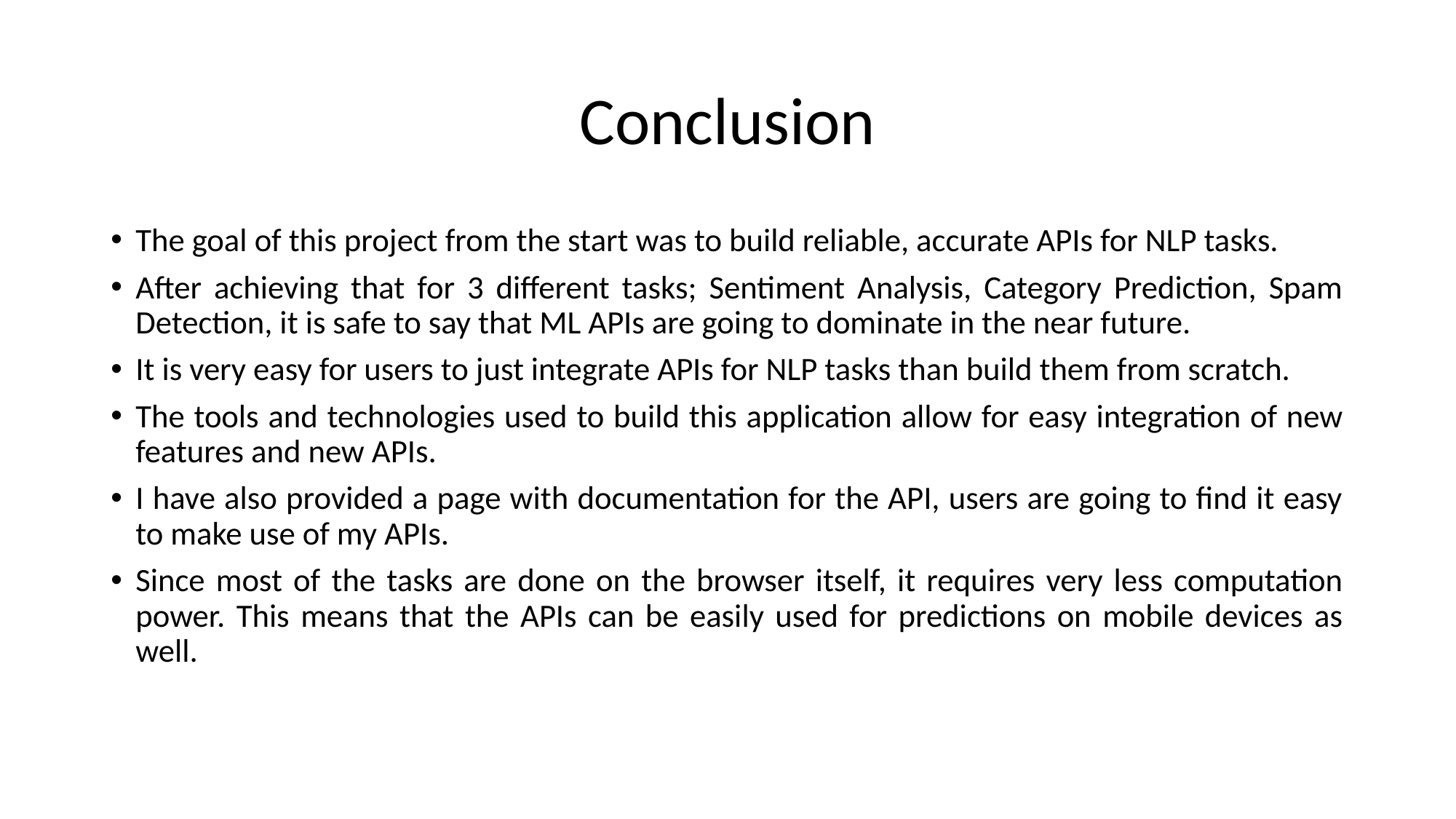

# Conclusion
The goal of this project from the start was to build reliable, accurate APIs for NLP tasks.
After achieving that for 3 different tasks; Sentiment Analysis, Category Prediction, Spam Detection, it is safe to say that ML APIs are going to dominate in the near future.
It is very easy for users to just integrate APIs for NLP tasks than build them from scratch.
The tools and technologies used to build this application allow for easy integration of new features and new APIs.
I have also provided a page with documentation for the API, users are going to find it easy to make use of my APIs.
Since most of the tasks are done on the browser itself, it requires very less computation power. This means that the APIs can be easily used for predictions on mobile devices as well.